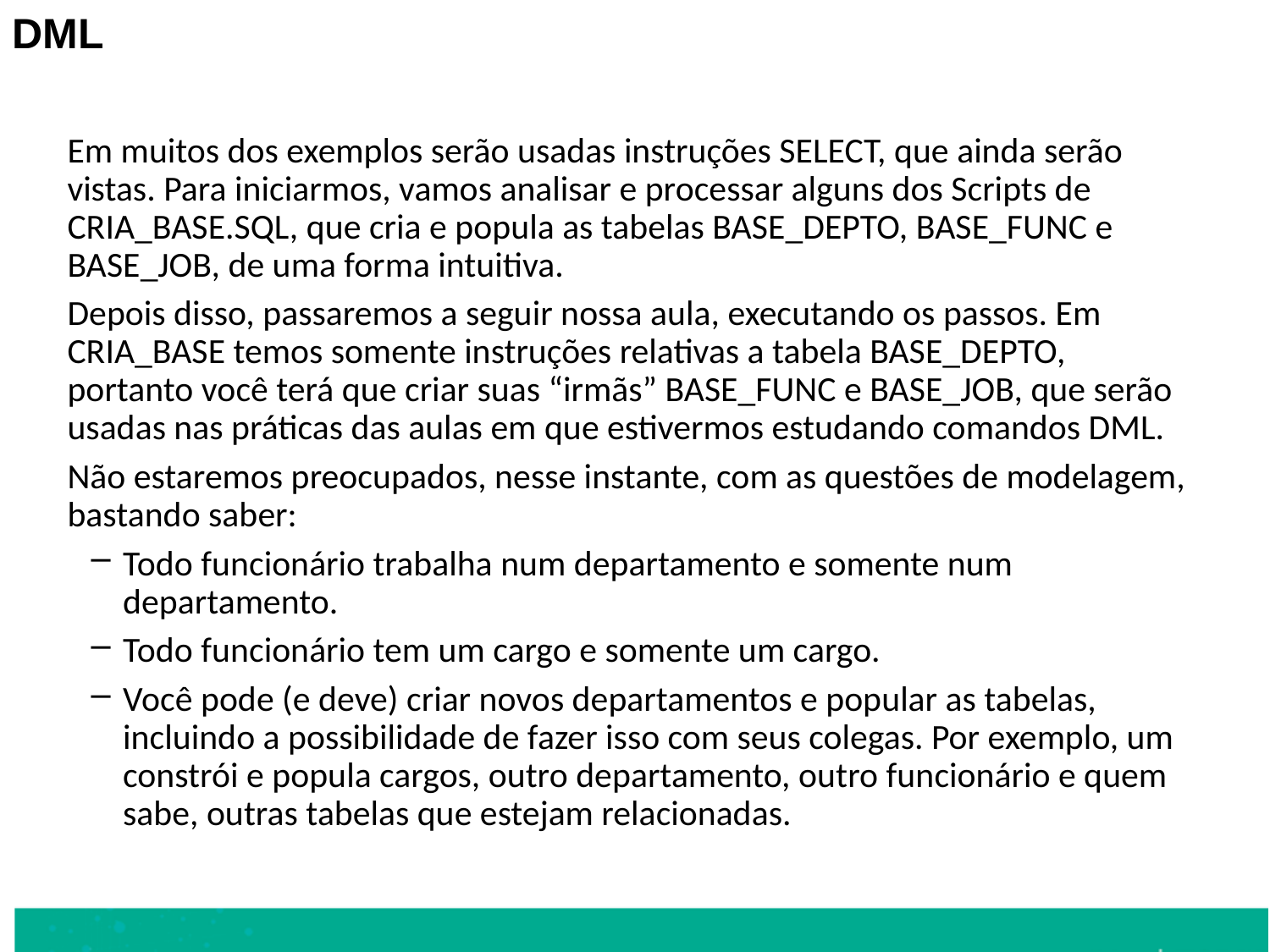

DML
	Em muitos dos exemplos serão usadas instruções SELECT, que ainda serão vistas. Para iniciarmos, vamos analisar e processar alguns dos Scripts de CRIA_BASE.SQL, que cria e popula as tabelas BASE_DEPTO, BASE_FUNC e BASE_JOB, de uma forma intuitiva.
	Depois disso, passaremos a seguir nossa aula, executando os passos. Em CRIA_BASE temos somente instruções relativas a tabela BASE_DEPTO, portanto você terá que criar suas “irmãs” BASE_FUNC e BASE_JOB, que serão usadas nas práticas das aulas em que estivermos estudando comandos DML.
	Não estaremos preocupados, nesse instante, com as questões de modelagem, bastando saber:
Todo funcionário trabalha num departamento e somente num departamento.
Todo funcionário tem um cargo e somente um cargo.
Você pode (e deve) criar novos departamentos e popular as tabelas, incluindo a possibilidade de fazer isso com seus colegas. Por exemplo, um constrói e popula cargos, outro departamento, outro funcionário e quem sabe, outras tabelas que estejam relacionadas.